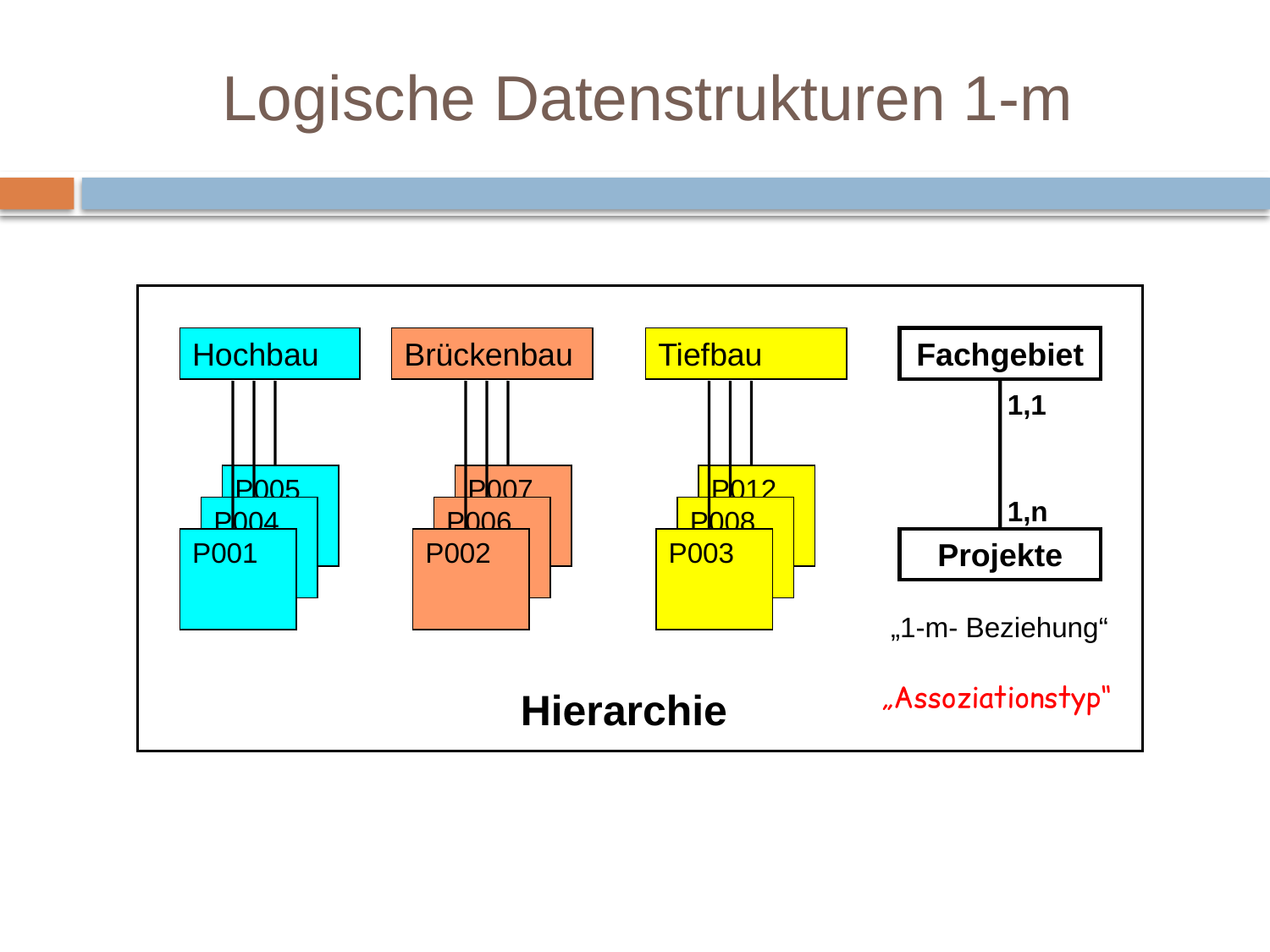

# Logische Datenstrukturen 1-m

Hochbau
Brückenbau
Tiefbau
Fachgebiet

1,1

P005

P007

P012

1,n
P004

P006

P008

P001

P002

P003

Projekte
„1-m- Beziehung“
„Assoziationstyp“
Hierarchie